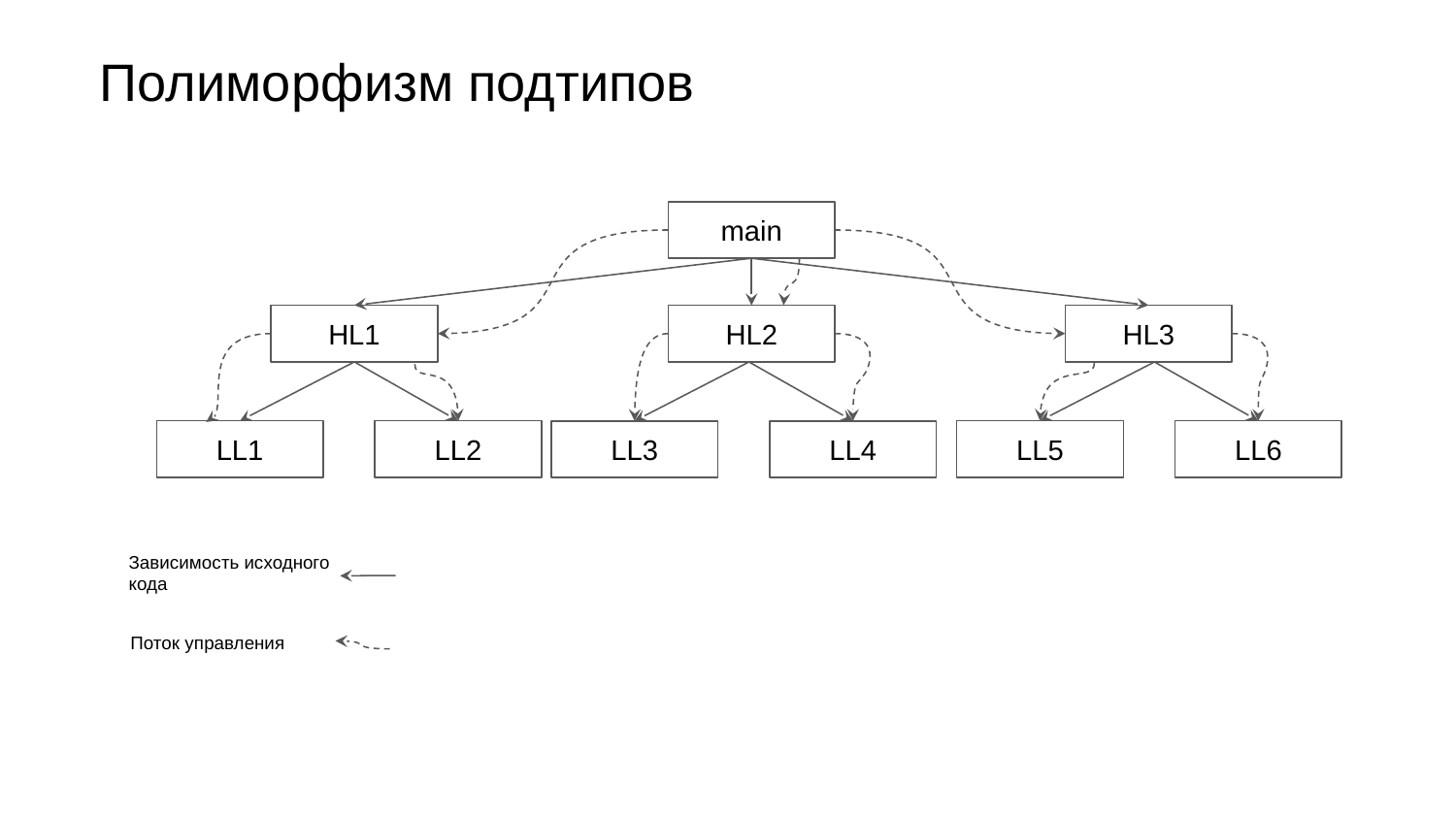

Полиморфизм подтипов

main
HL3
HL1
HL2
LL1
LL2
LL5
LL6
LL3
LL4
Зависимость исходного кода
Поток управления